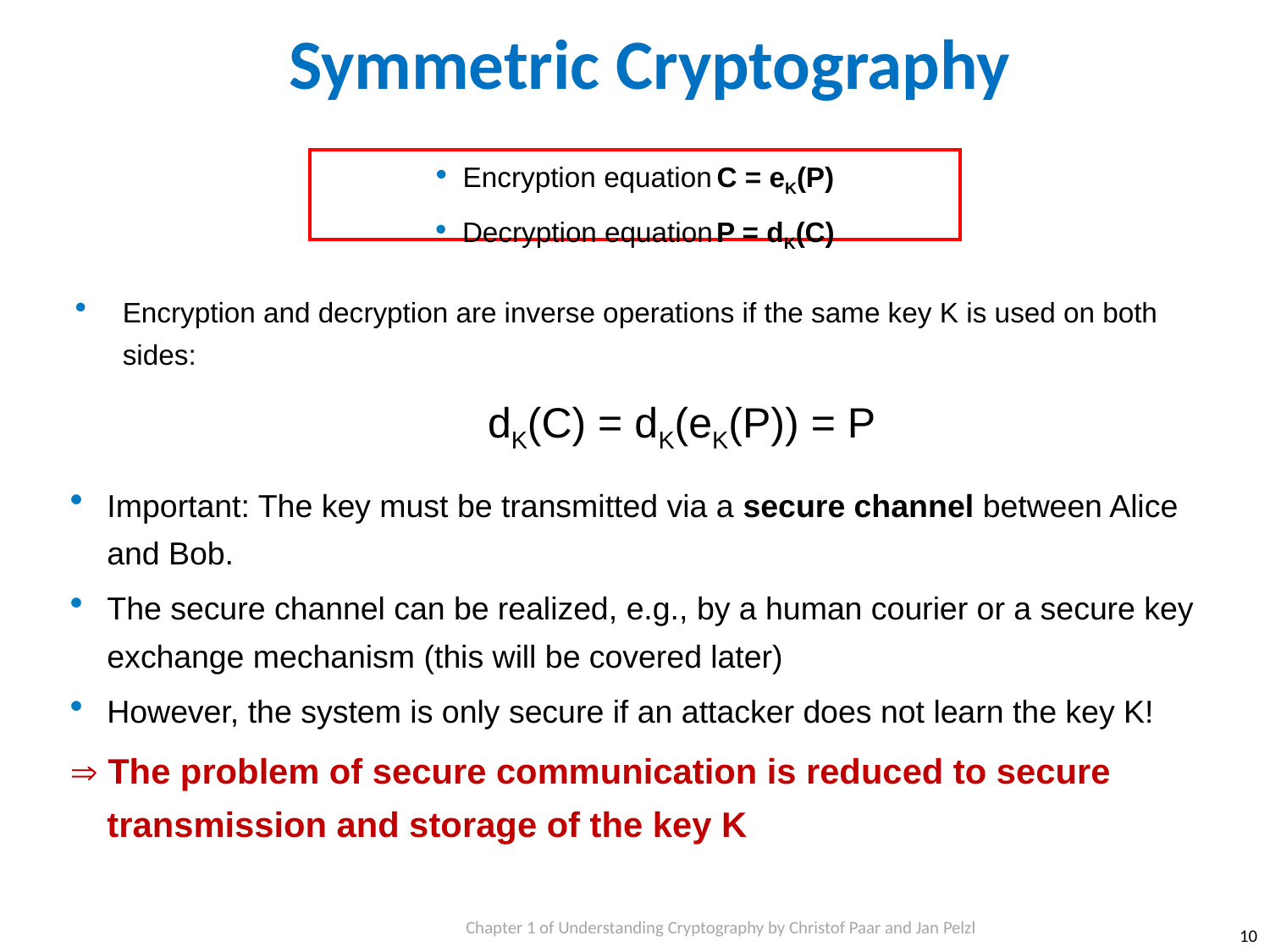

# Symmetric Cryptography
Encryption equation	C = eK(P)
Decryption equation	P = dK(C)
Encryption and decryption are inverse operations if the same key K is used on both sides:
		dK(C) = dK(eK(P)) = P
Important: The key must be transmitted via a secure channel between Alice and Bob.
The secure channel can be realized, e.g., by a human courier or a secure key exchange mechanism (this will be covered later)
However, the system is only secure if an attacker does not learn the key K!
⇒ The problem of secure communication is reduced to secure transmission and storage of the key K
Chapter 1 of Understanding Cryptography by Christof Paar and Jan Pelzl
10